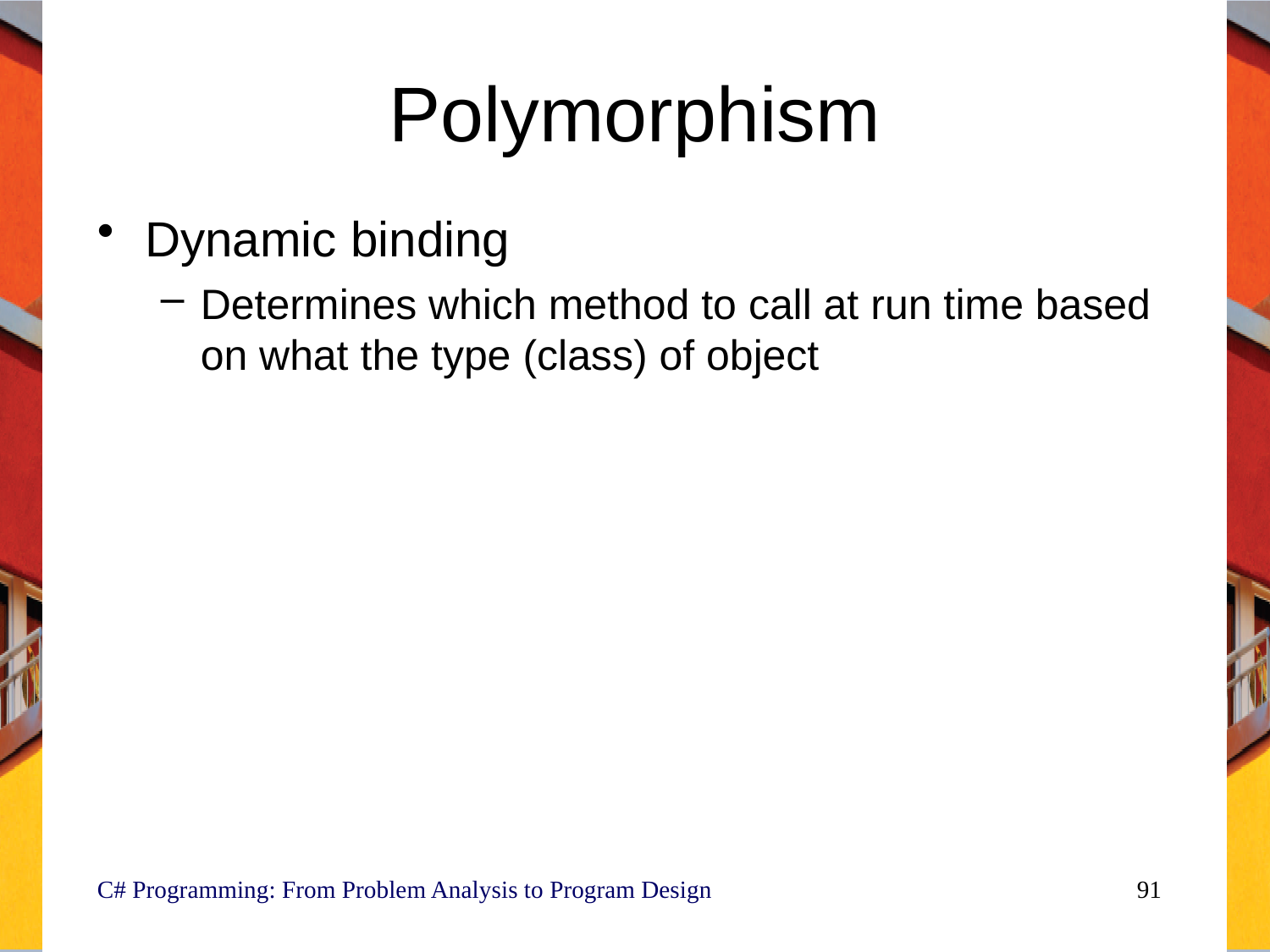

# Polymorphism
Dynamic binding
Determines which method to call at run time based on what the type (class) of object
C# Programming: From Problem Analysis to Program Design

91